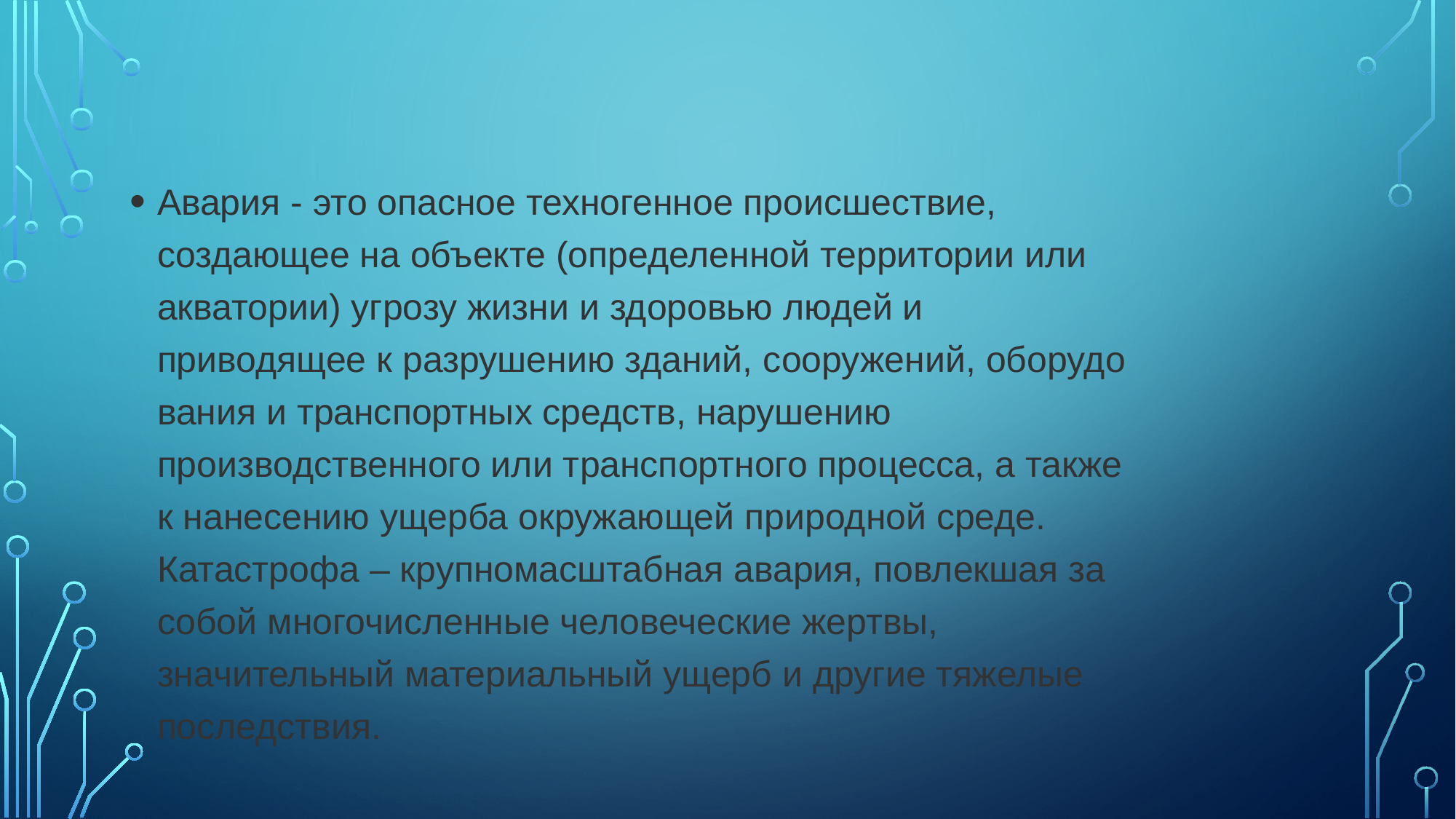

Авария - это опасное техногенное происшествие,
создающее на объекте (определенной территории или
акватории) угрозу жизни и здоровью людей и приводящее к разрушению зданий, сооружений, оборудования и транспортных средств, нарушению производственного или транспортного процесса, а также к нанесению ущерба окружающей природной среде.
Катастрофа – крупномасштабная авария, повлекшая за
собой многочисленные человеческие жертвы, значительный материальный ущерб и другие тяжелые последствия.